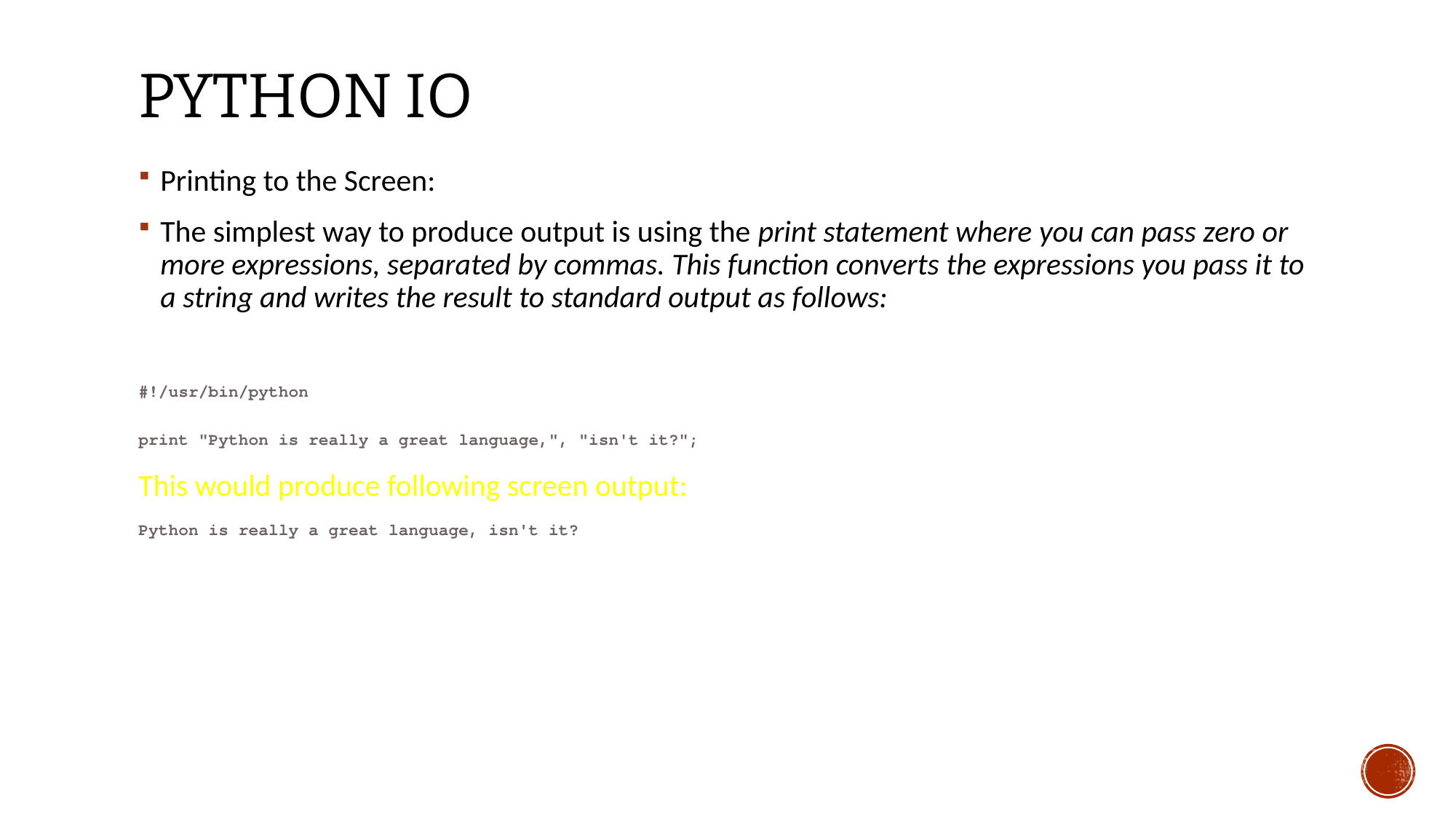

# Python IO
Printing to the Screen:
The simplest way to produce output is using the print statement where you can pass zero or more expressions, separated by commas. This function converts the expressions you pass it to a string and writes the result to standard output as follows:

#!/usr/bin/python
print "Python is really a great language,", "isn't it?";
This would produce following screen output:
Python is really a great language, isn't it?